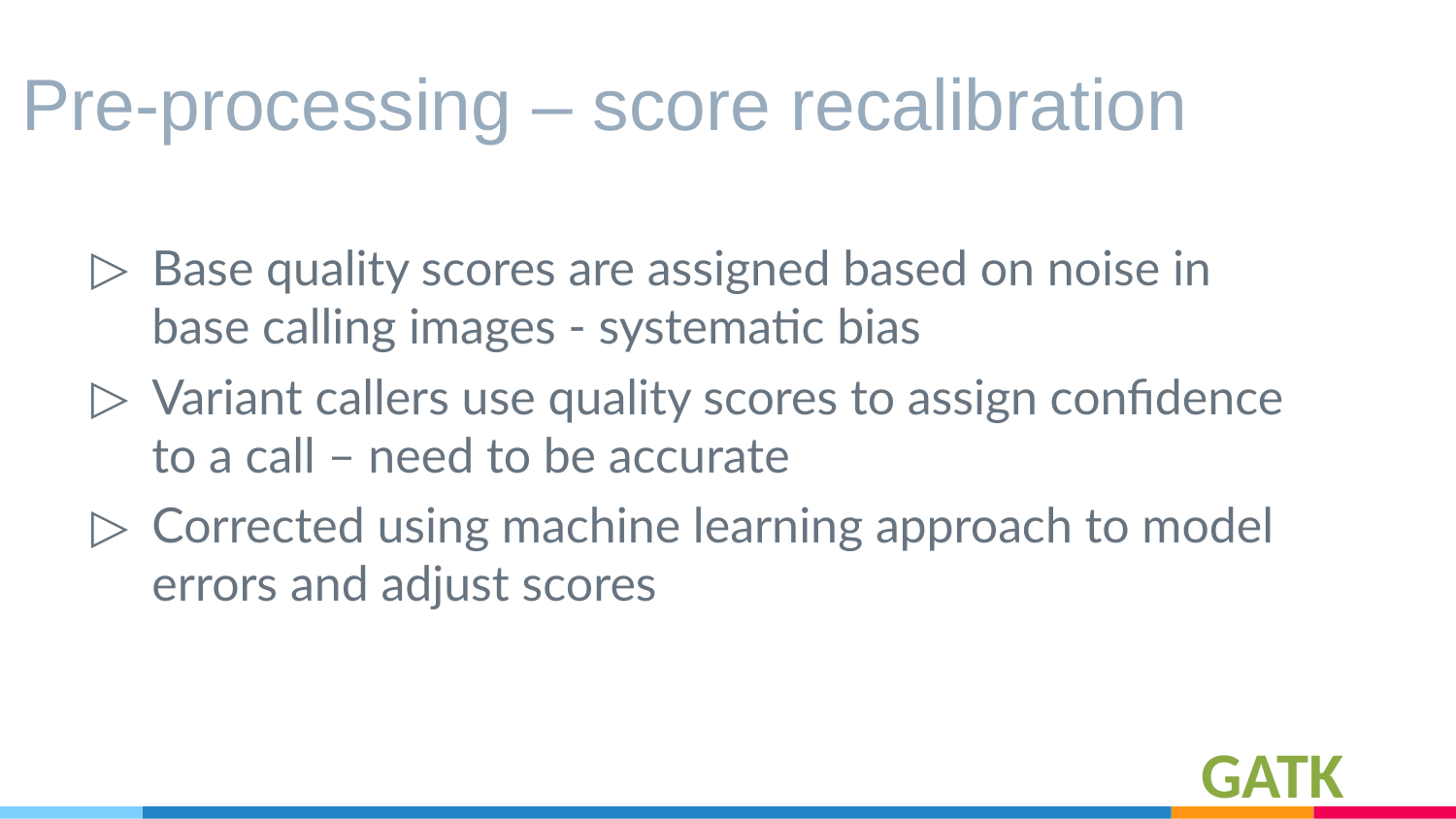

# Pre-processing – score recalibration
Base quality scores are assigned based on noise in base calling images - systematic bias
Variant callers use quality scores to assign confidence to a call – need to be accurate
Corrected using machine learning approach to model errors and adjust scores
GATK